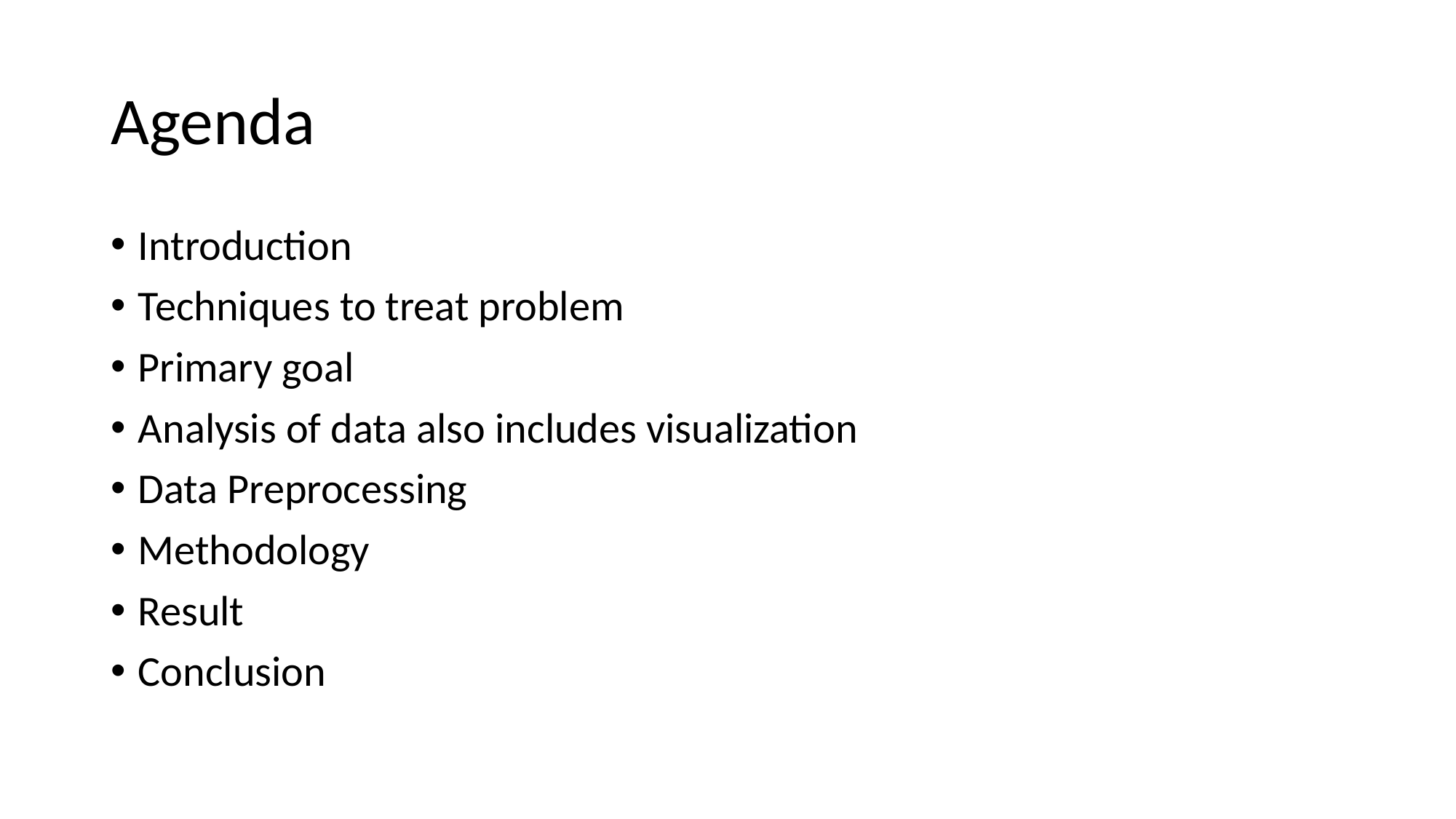

# Agenda
Introduction
Techniques to treat problem
Primary goal
Analysis of data also includes visualization
Data Preprocessing
Methodology
Result
Conclusion